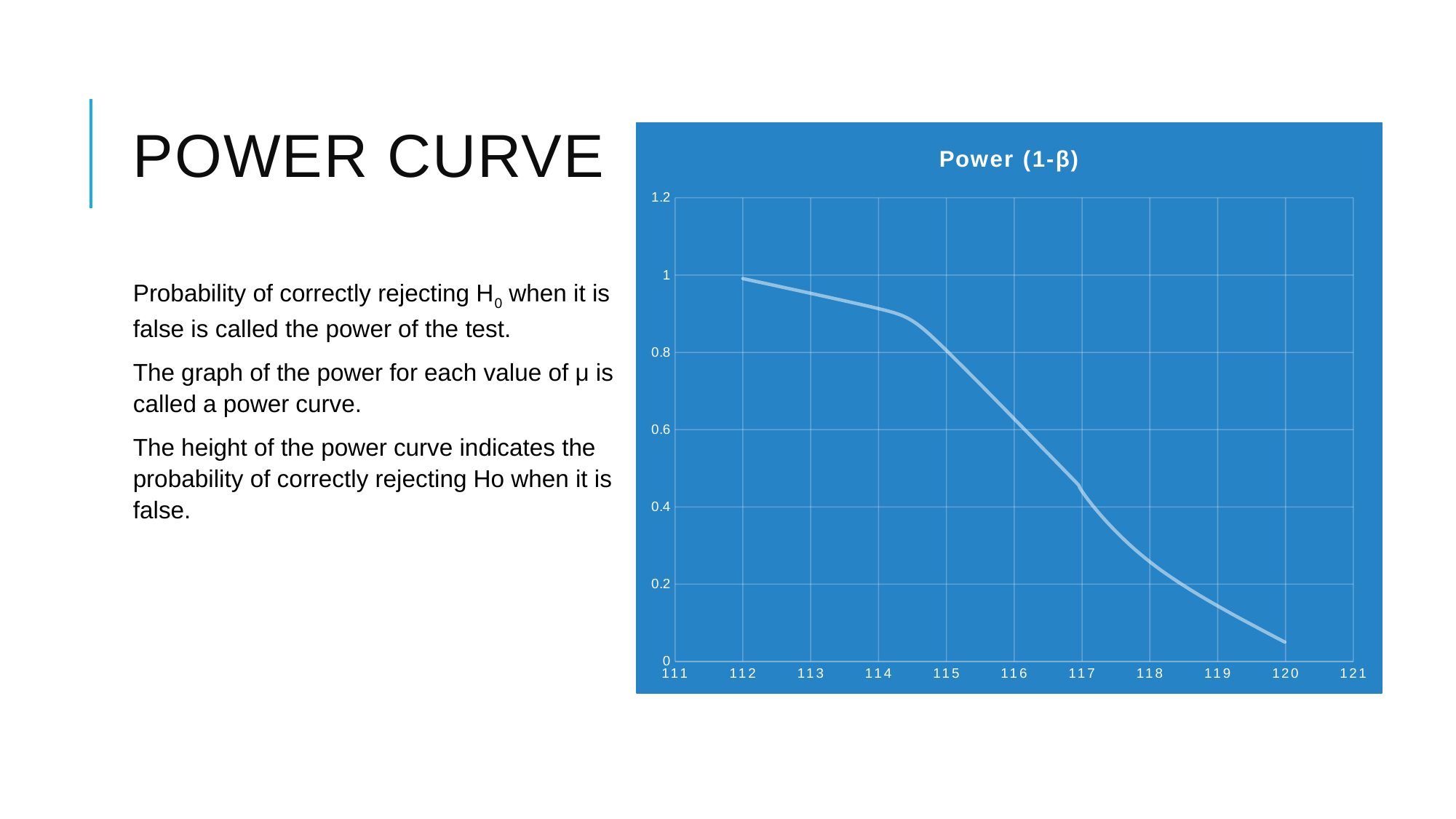

# Power Curve

### Chart:

| Category | Power (1-β) |
|---|---|
Probability of correctly rejecting H0 when it is false is called the power of the test.
The graph of the power for each value of μ is called a power curve.
The height of the power curve indicates the probability of correctly rejecting Ho when it is false.